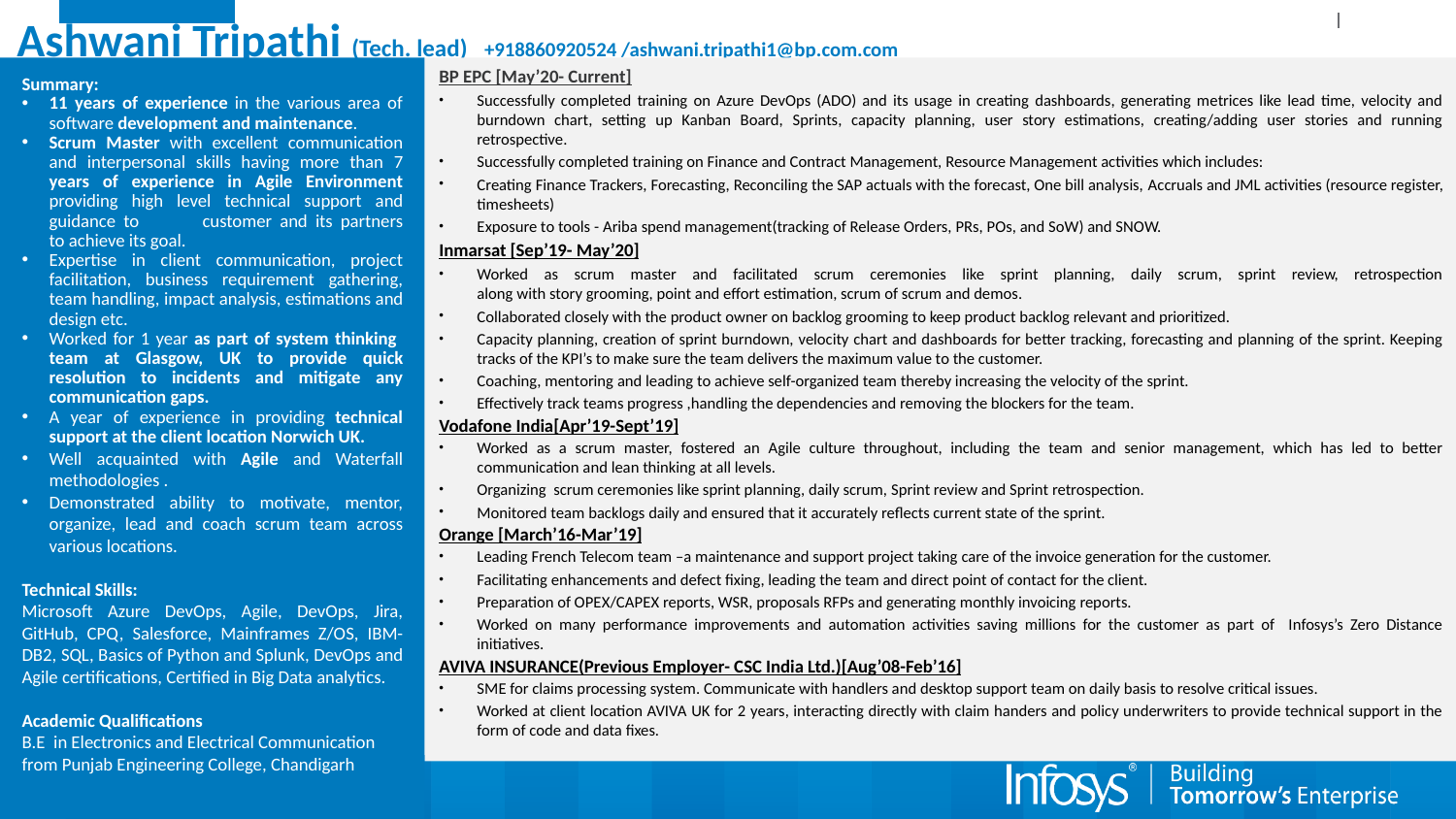

# Ashwani Tripathi (Tech. lead)   +918860920524 /ashwani.tripathi1@bp.com.com
BP EPC [May’20- Current]
Successfully completed training on Azure DevOps (ADO) and its usage in creating dashboards, generating metrices like lead time, velocity and burndown chart, setting up Kanban Board, Sprints, capacity planning, user story estimations, creating/adding user stories and running retrospective.
Successfully completed training on Finance and Contract Management, Resource Management activities which includes:
Creating Finance Trackers, Forecasting, Reconciling the SAP actuals with the forecast, One bill analysis, Accruals and JML activities (resource register, timesheets)
Exposure to tools - Ariba spend management(tracking of Release Orders, PRs, POs, and SoW) and SNOW.
Inmarsat [Sep’19- May’20]
Worked as scrum master and facilitated scrum ceremonies like sprint planning, daily scrum, sprint review, retrospection
along with story grooming, point and effort estimation, scrum of scrum and demos.
Collaborated closely with the product owner on backlog grooming to keep product backlog relevant and prioritized.
Capacity planning, creation of sprint burndown, velocity chart and dashboards for better tracking, forecasting and planning of the sprint. Keeping tracks of the KPI’s to make sure the team delivers the maximum value to the customer.
Coaching, mentoring and leading to achieve self-organized team thereby increasing the velocity of the sprint.
Effectively track teams progress ,handling the dependencies and removing the blockers for the team.
Vodafone India[Apr’19-Sept’19]
Worked as a scrum master, fostered an Agile culture throughout, including the team and senior management, which has led to better communication and lean thinking at all levels.
Organizing  scrum ceremonies like sprint planning, daily scrum, Sprint review and Sprint retrospection.
Monitored team backlogs daily and ensured that it accurately reflects current state of the sprint.
Orange [March’16-Mar’19]
Leading French Telecom team –a maintenance and support project taking care of the invoice generation for the customer.
Facilitating enhancements and defect fixing, leading the team and direct point of contact for the client.
Preparation of OPEX/CAPEX reports, WSR, proposals RFPs and generating monthly invoicing reports.
Worked on many performance improvements and automation activities saving millions for the customer as part of  Infosys’s Zero Distance initiatives.
AVIVA INSURANCE(Previous Employer- CSC India Ltd.)[Aug’08-Feb’16]
SME for claims processing system. Communicate with handlers and desktop support team on daily basis to resolve critical issues.
Worked at client location AVIVA UK for 2 years, interacting directly with claim handers and policy underwriters to provide technical support in the form of code and data fixes.

Summary:
11 years of experience in the various area of software development and maintenance.
Scrum Master with excellent communication and interpersonal skills having more than 7 years of experience in Agile Environment providing high level technical support and guidance to 	customer and its partners to achieve its goal.
Expertise in client communication, project facilitation, business requirement gathering, team handling, impact analysis, estimations and design etc.
Worked for 1 year as part of system thinking  team at Glasgow, UK to provide quick resolution to incidents and mitigate any communication gaps.
A year of experience in providing technical support at the client location Norwich UK.
Well acquainted with Agile and Waterfall methodologies .
Demonstrated ability to motivate, mentor, organize, lead and coach scrum team across various locations.

Technical Skills:
Microsoft Azure DevOps, Agile, DevOps, Jira, GitHub, CPQ, Salesforce, Mainframes Z/OS, IBM-DB2, SQL, Basics of Python and Splunk, DevOps and Agile certifications, Certified in Big Data analytics.

Academic Qualifications
B.E  in Electronics and Electrical Communication from Punjab Engineering College, Chandigarh